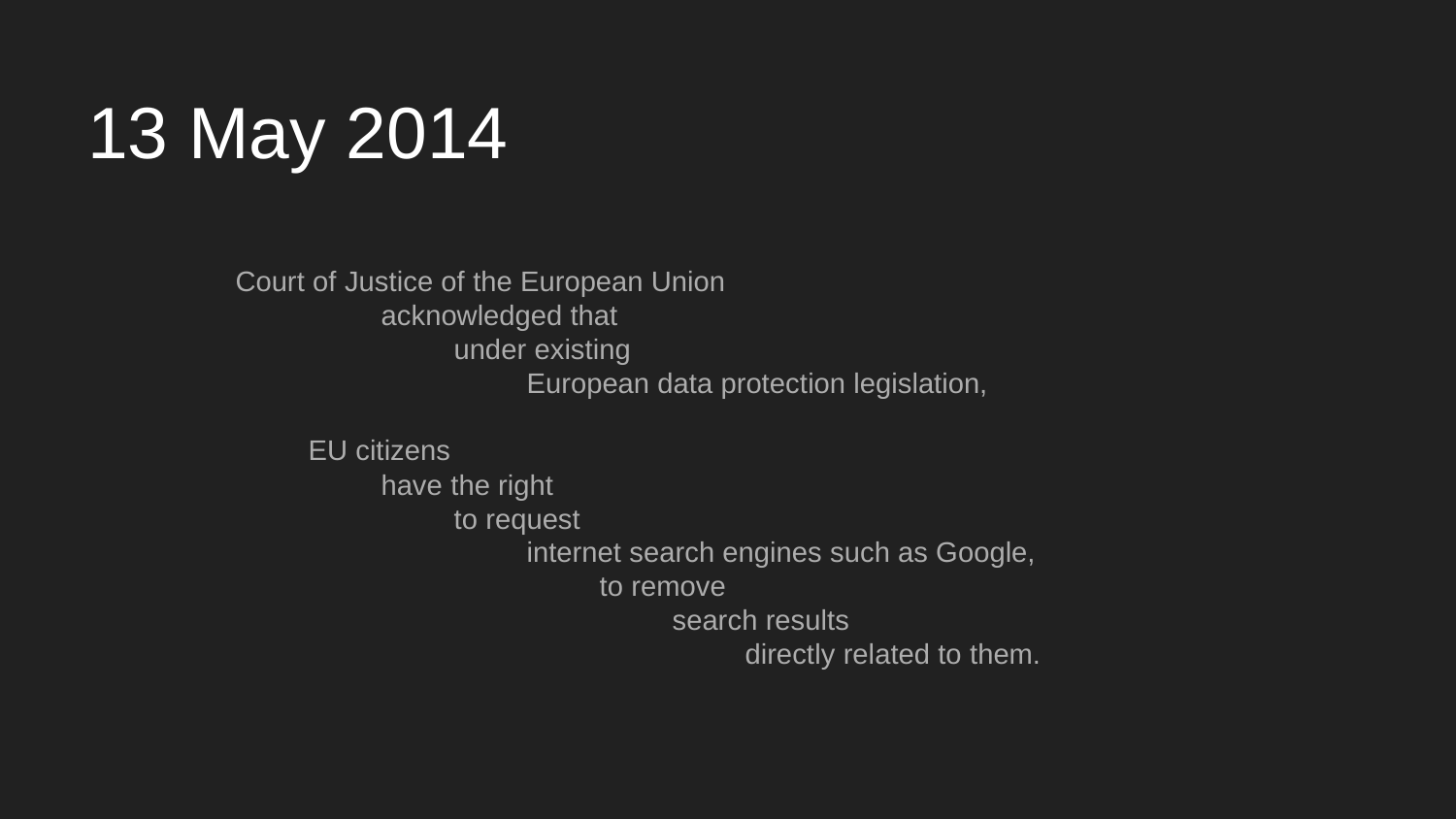

# 13 May 2014
Court of Justice of the European Union
acknowledged that
under existing
European data protection legislation,

EU citizens
have the right
to request
internet search engines such as Google,
to remove
search results
directly related to them.